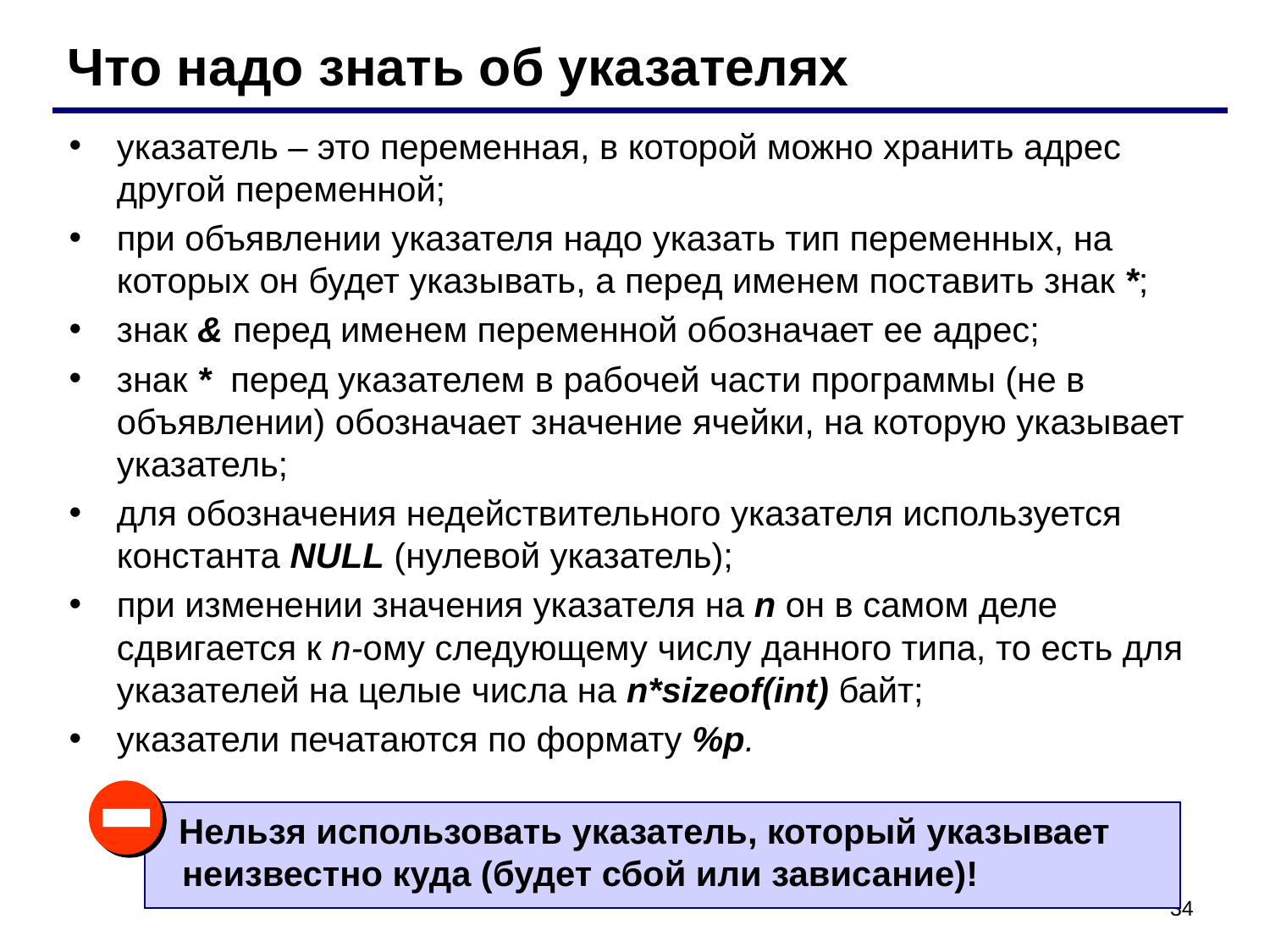

Что надо знать об указателях
указатель – это переменная, в которой можно хранить адрес другой переменной;
при объявлении указателя надо указать тип переменных, на которых он будет указывать, а перед именем поставить знак *;
знак & перед именем переменной обозначает ее адрес;
знак *  перед указателем в рабочей части программы (не в объявлении) обозначает значение ячейки, на которую указывает указатель;
для обозначения недействительного указателя используется константа NULL (нулевой указатель);
при изменении значения указателя на n он в самом деле сдвигается к n-ому следующему числу данного типа, то есть для указателей на целые числа на n*sizeof(int) байт;
указатели печатаются по формату %p.

 Нельзя использовать указатель, который указывает неизвестно куда (будет сбой или зависание)!
34